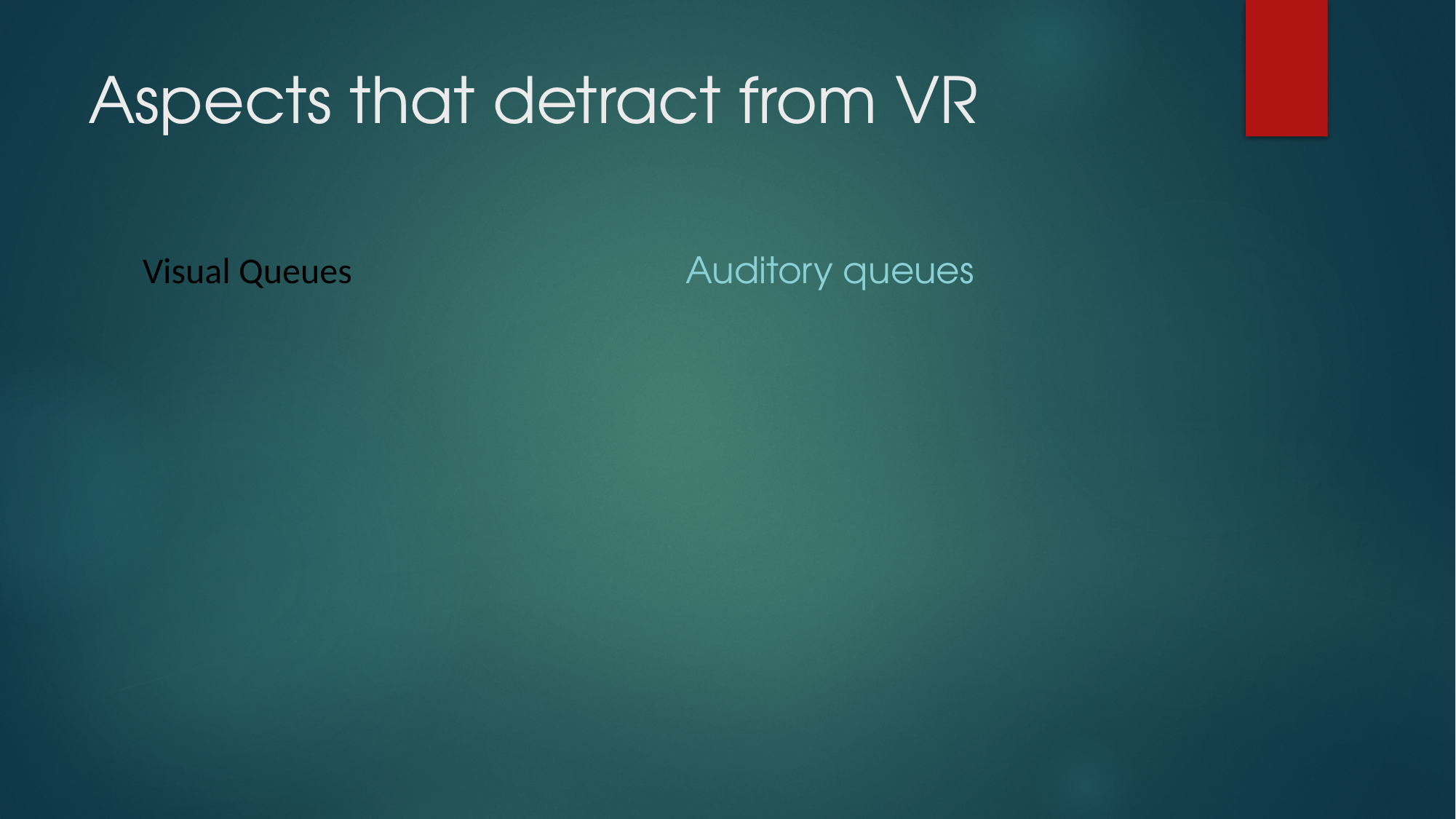

# Aspects that detract from VR
Visual Queues
Auditory queues